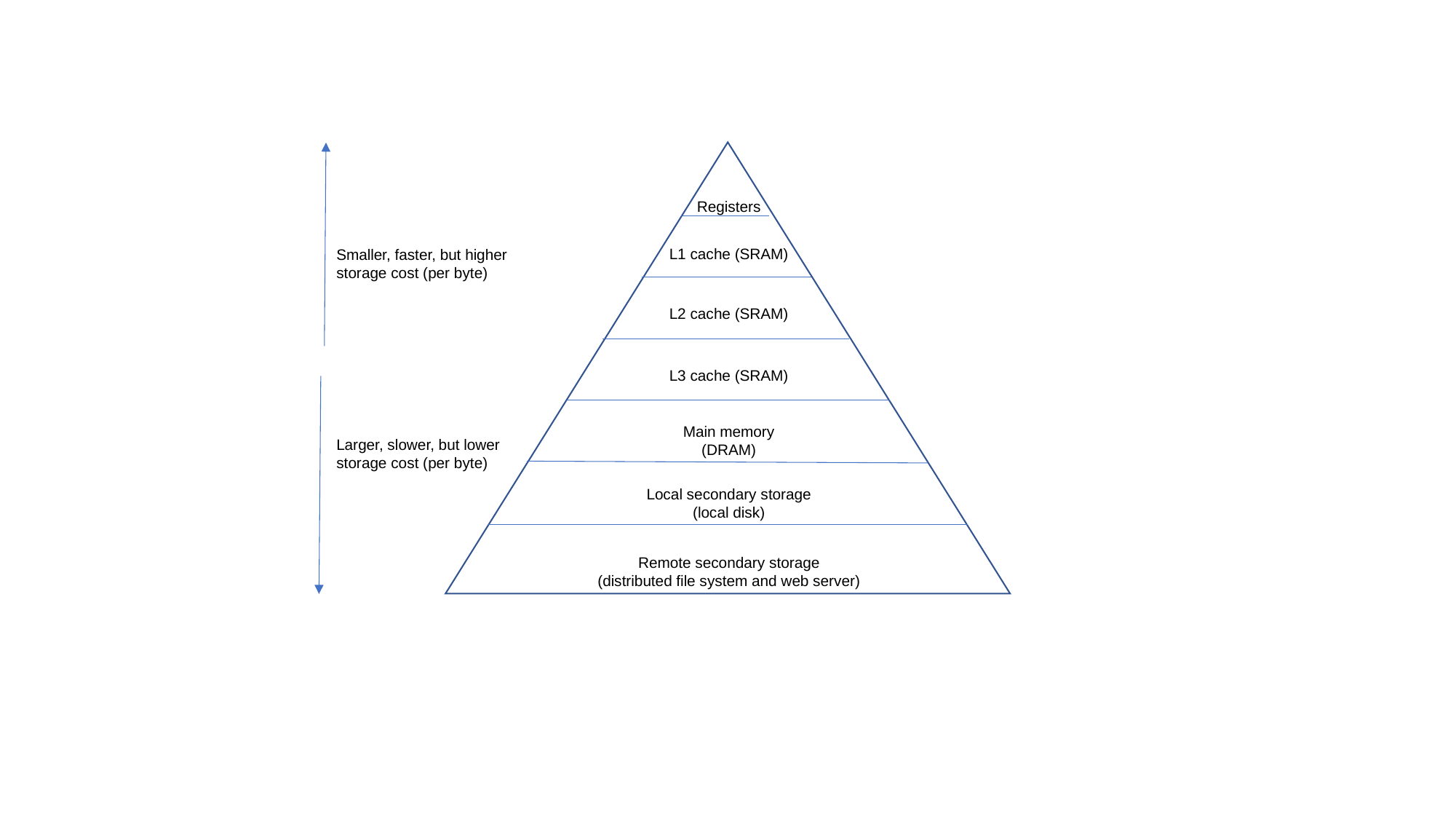

Registers
L1 cache (SRAM)
Smaller, faster, but higher storage cost (per byte)

L2 cache (SRAM)
L3 cache (SRAM)
Main memory (DRAM)
Larger, slower, but lower storage cost (per byte)

Local secondary storage
(local disk)
Remote secondary storage
(distributed file system and web server)